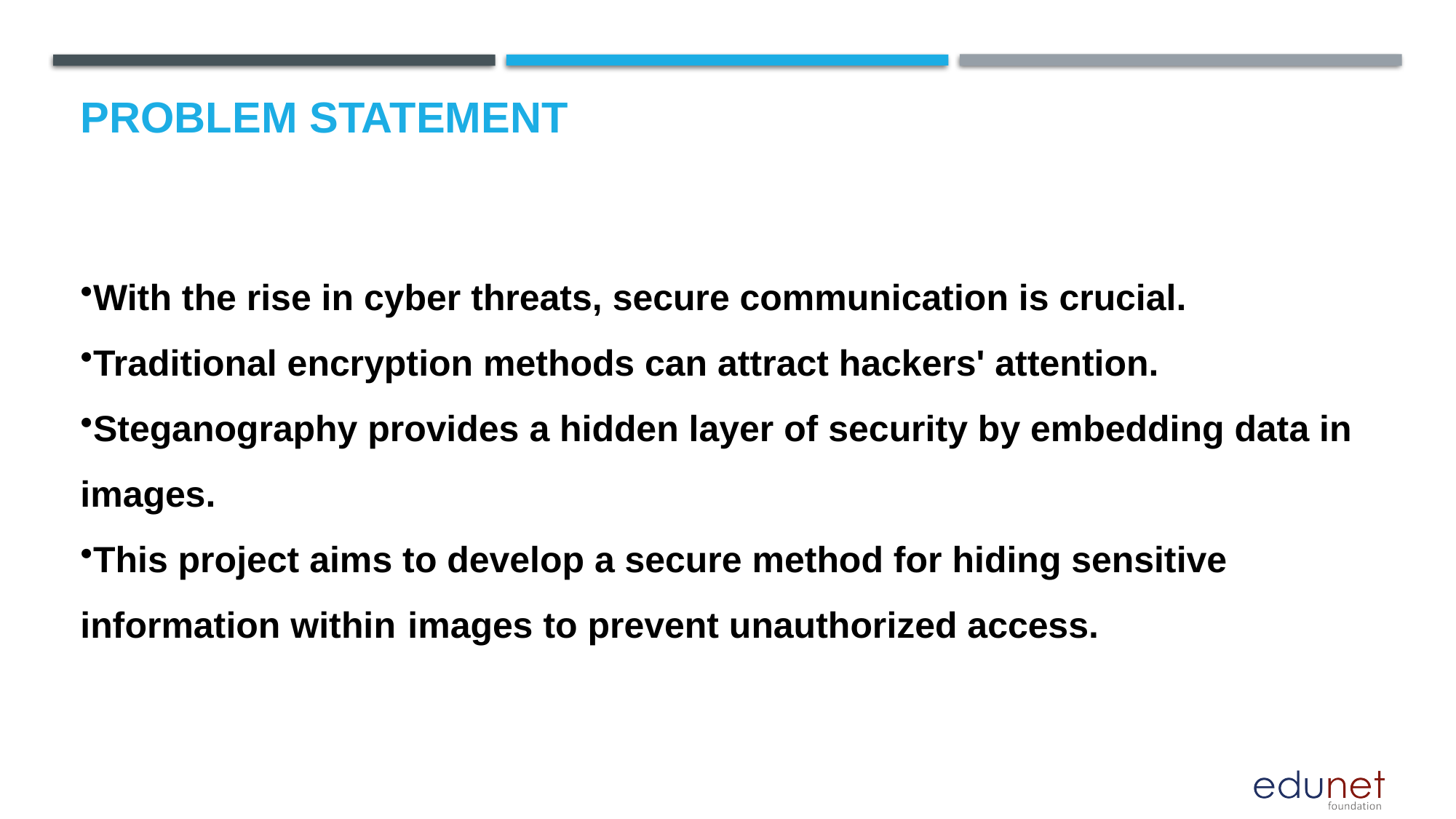

# Problem Statement

With the rise in cyber threats, secure communication is crucial.
Traditional encryption methods can attract hackers' attention.
Steganography provides a hidden layer of security by embedding data in images.
This project aims to develop a secure method for hiding sensitive information within 	images to prevent unauthorized access.